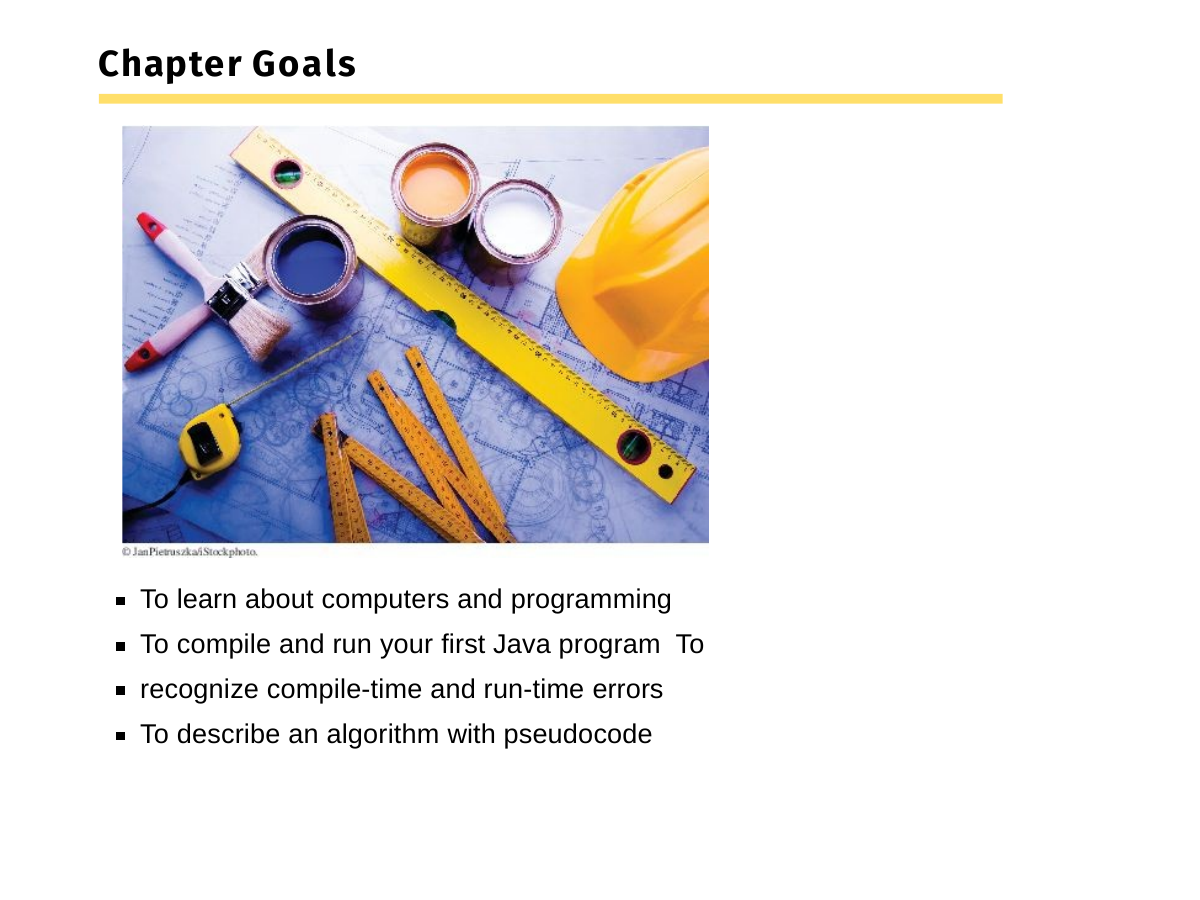

# Chapter Goals

To learn about computers and programming  To compile and run your first Java program  To recognize compile-time and run-time errors  To describe an algorithm with pseudocode